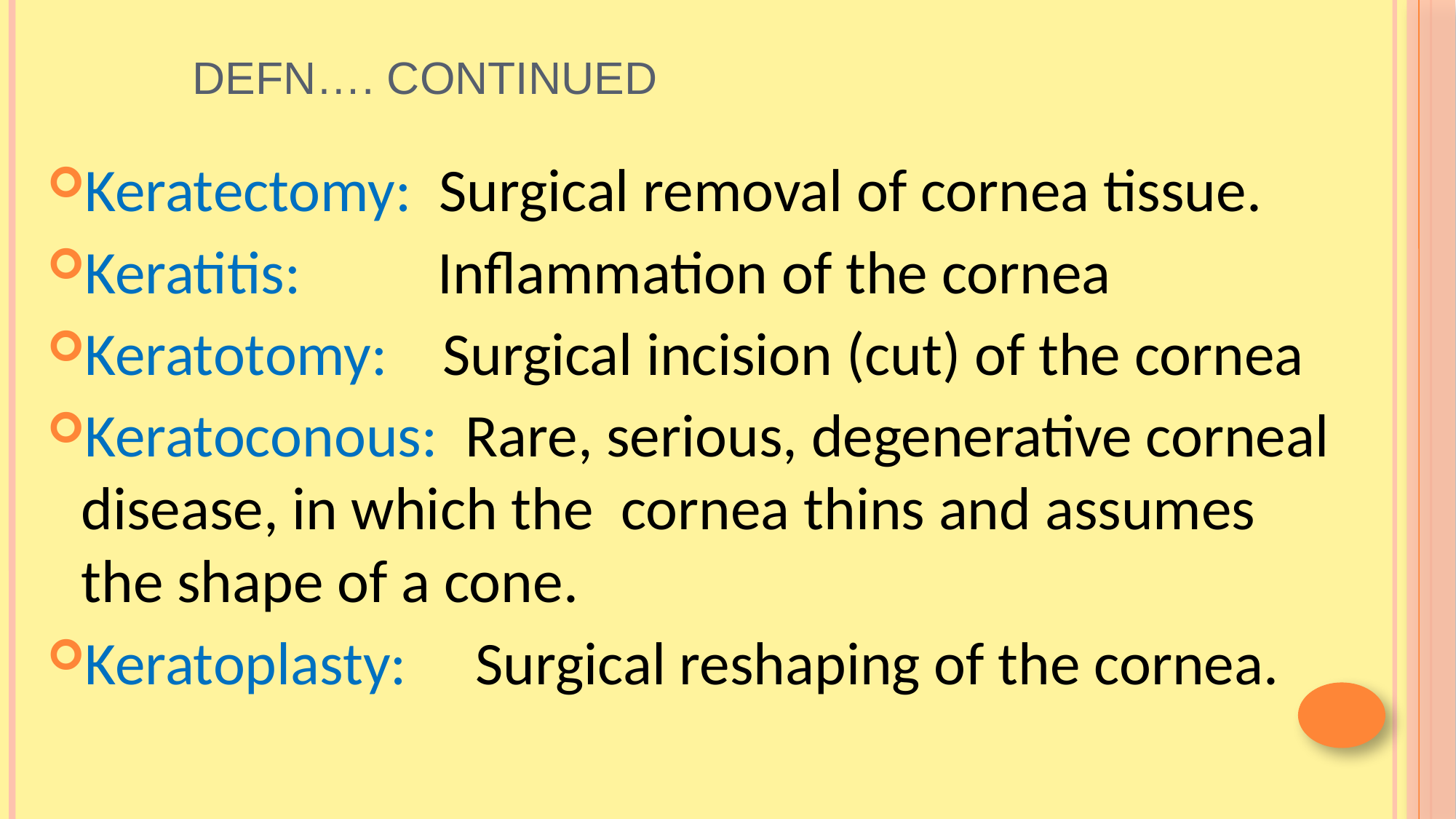

# Defn…. continued
Keratectomy:  Surgical removal of cornea tissue.
Keratitis:          Inflammation of the cornea
Keratotomy:    Surgical incision (cut) of the cornea
Keratoconous:  Rare, serious, degenerative corneal disease, in which the  cornea thins and assumes the shape of a cone.
Keratoplasty:     Surgical reshaping of the cornea.